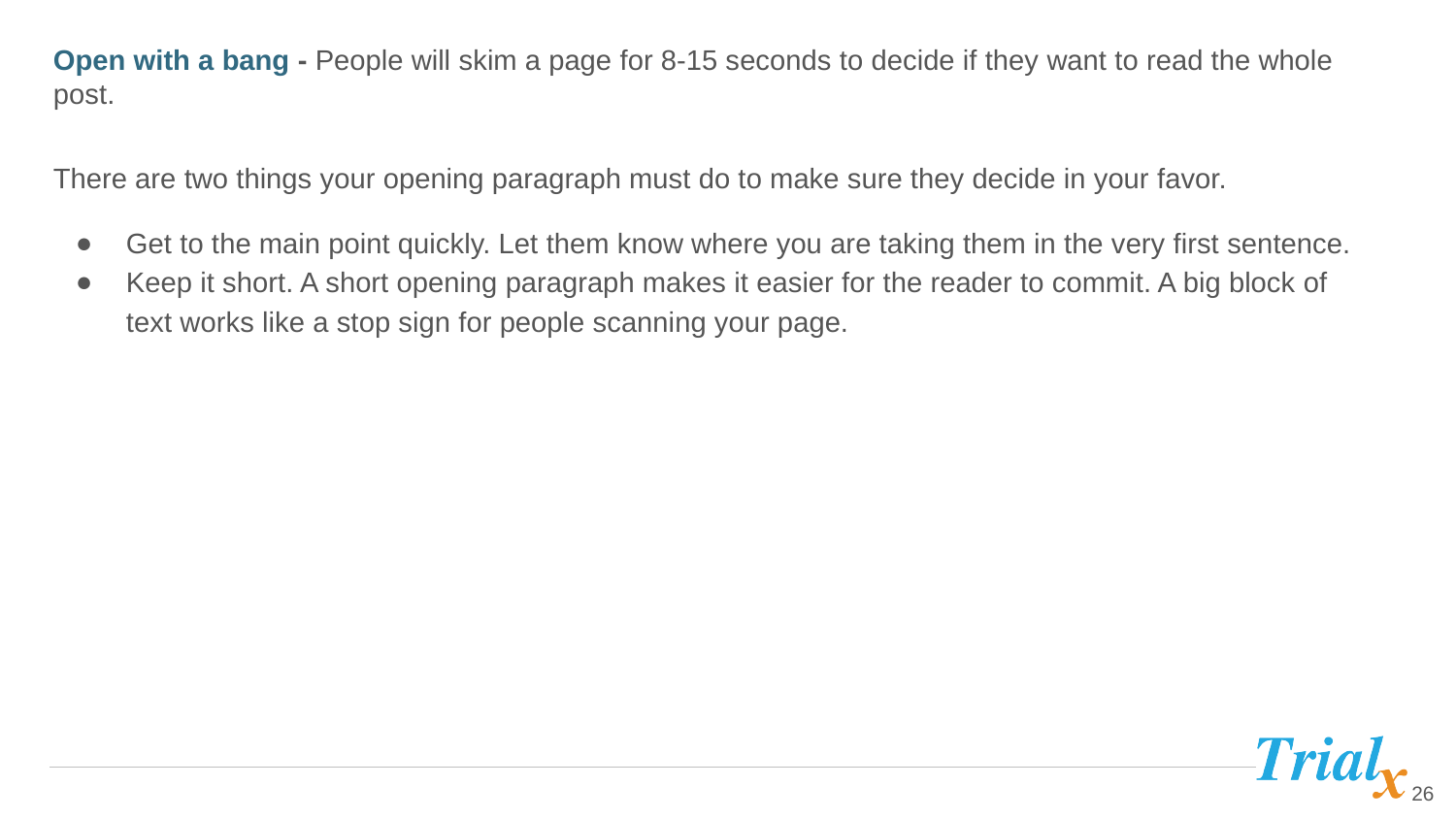

Open with a bang - People will skim a page for 8-15 seconds to decide if they want to read the whole post.

There are two things your opening paragraph must do to make sure they decide in your favor.
Get to the main point quickly. Let them know where you are taking them in the very first sentence.
Keep it short. A short opening paragraph makes it easier for the reader to commit. A big block of text works like a stop sign for people scanning your page.